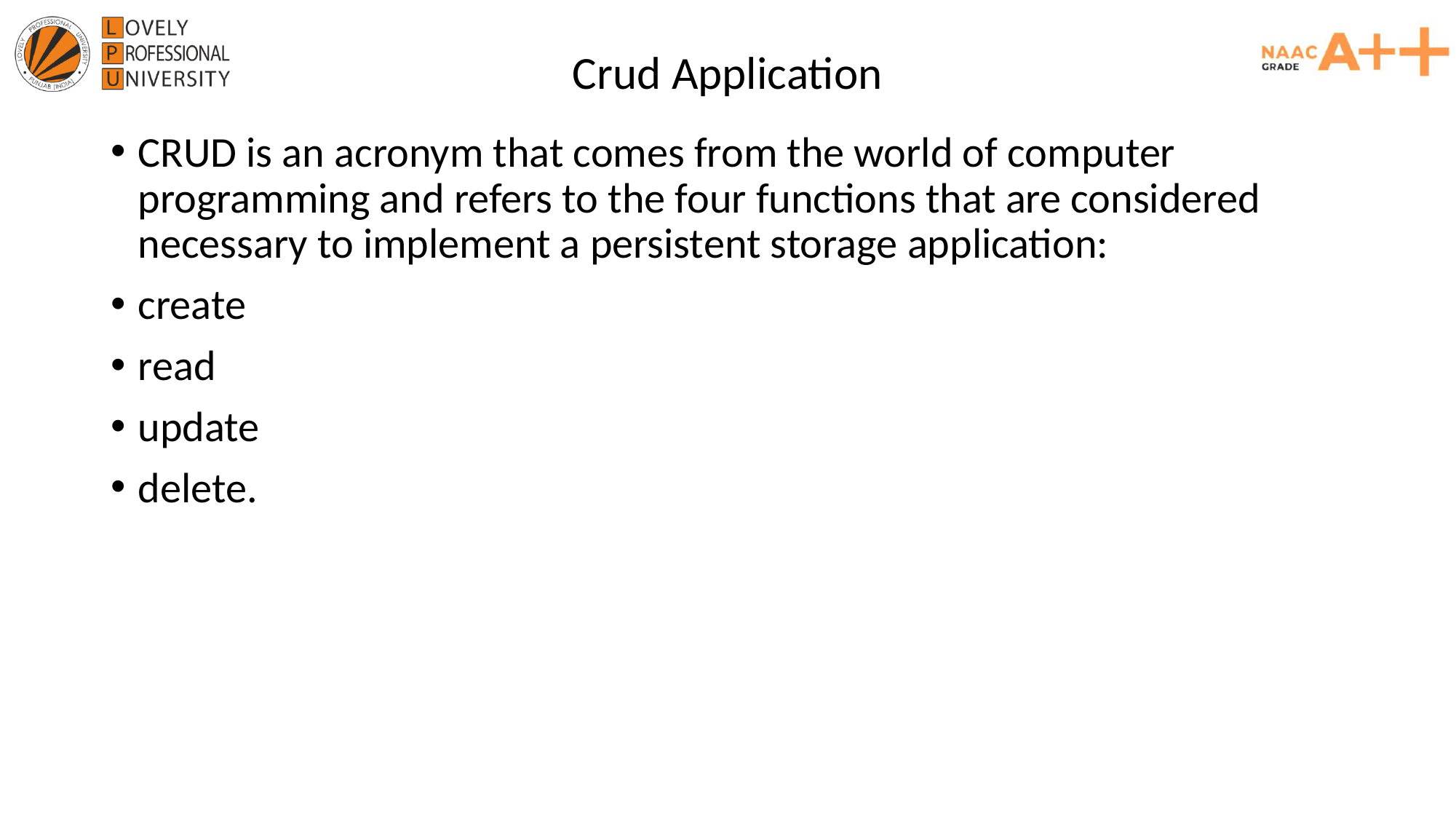

# Crud Application
CRUD is an acronym that comes from the world of computer programming and refers to the four functions that are considered necessary to implement a persistent storage application:
create
read
update
delete.